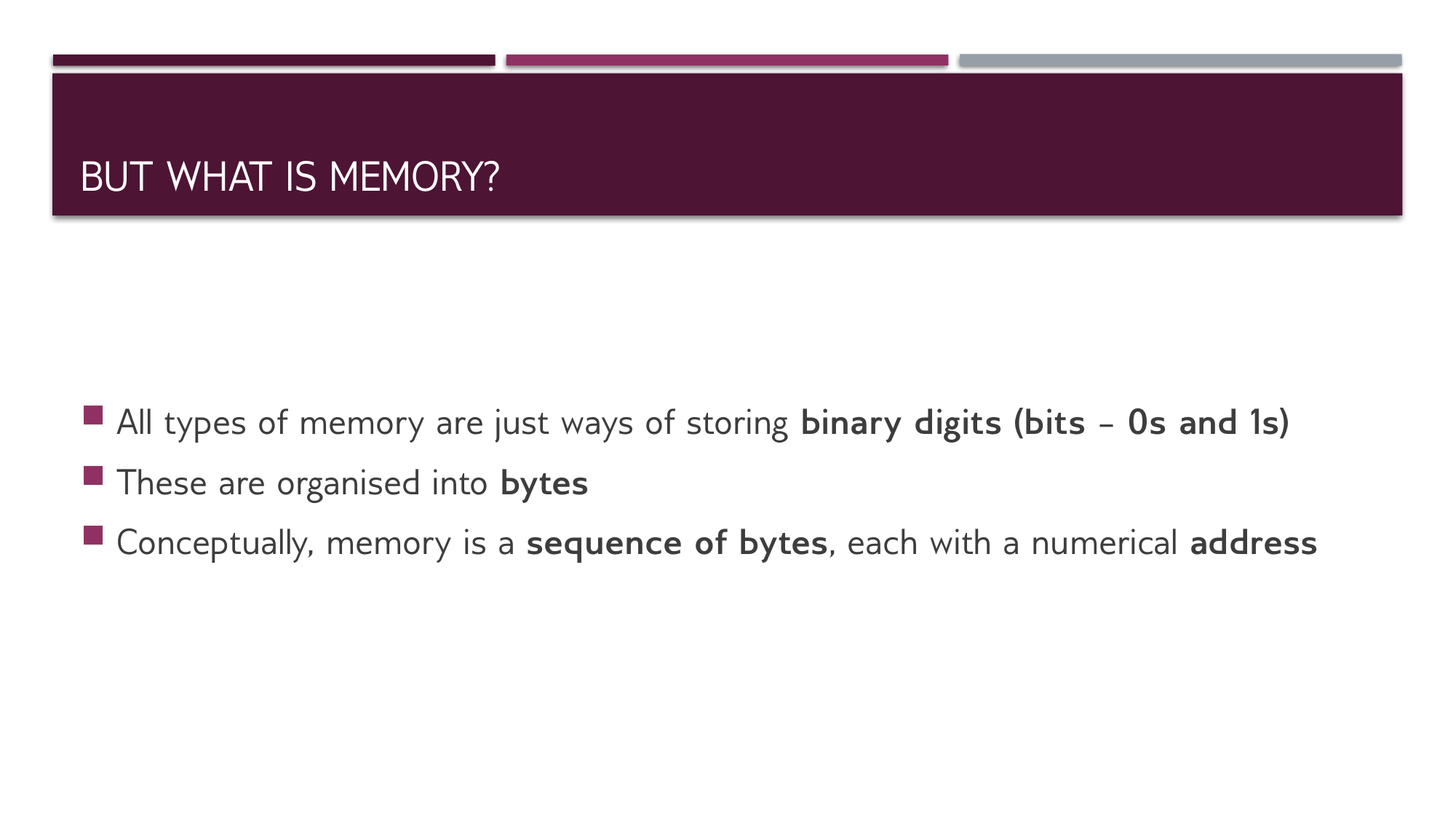

# But what is memory?
All types of memory are just ways of storing binary digits (bits – 0s and 1s)
These are organised into bytes
Conceptually, memory is a sequence of bytes, each with a numerical address